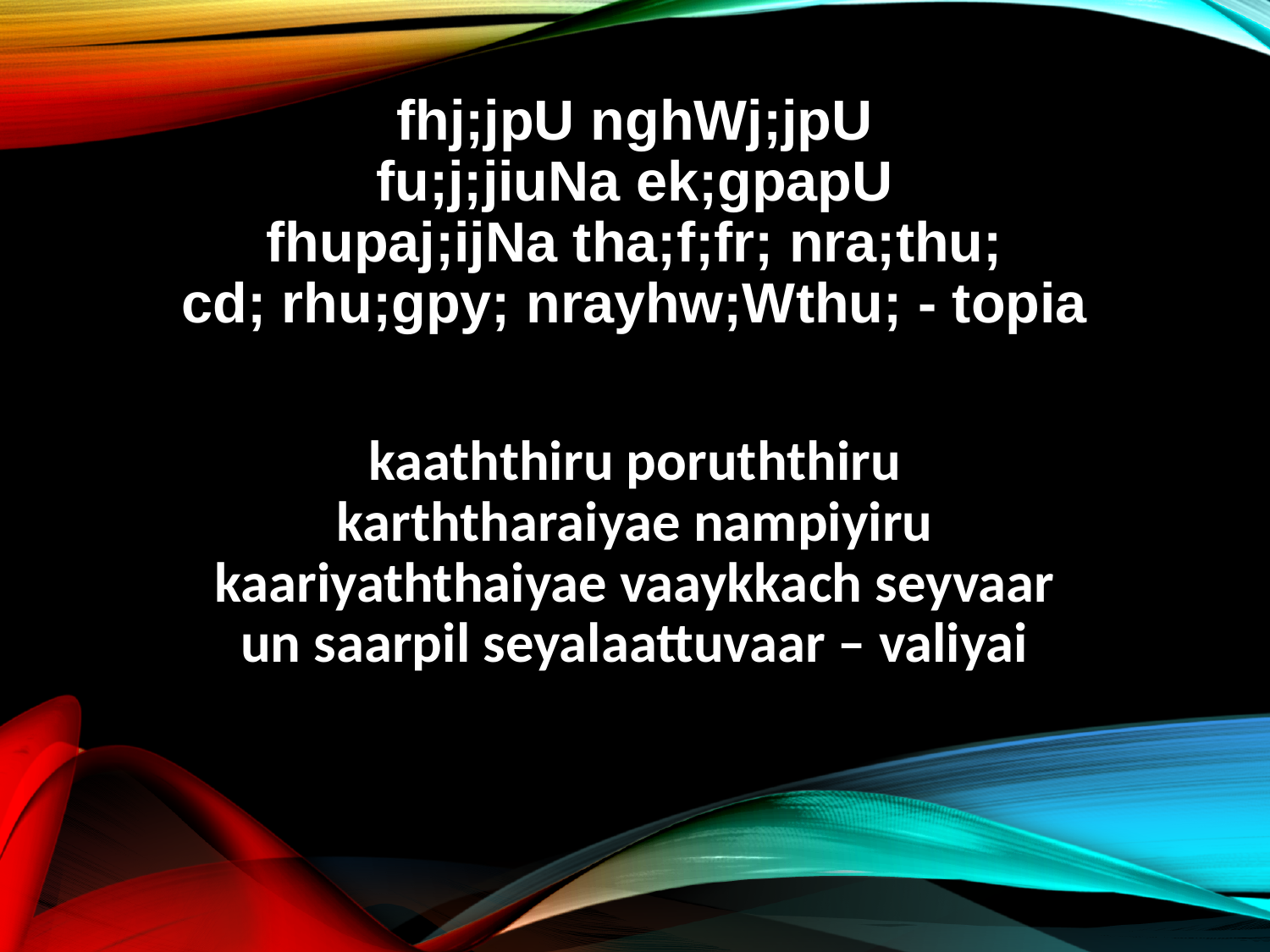

fhj;jpU nghWj;jpU
fu;j;jiuNa ek;gpapU
fhupaj;ijNa tha;f;fr; nra;thu;
cd; rhu;gpy; nrayhw;Wthu; - topia

kaaththiru poruththiru
karththaraiyae nampiyiru
kaariyaththaiyae vaaykkach seyvaar
un saarpil seyalaattuvaar – valiyai